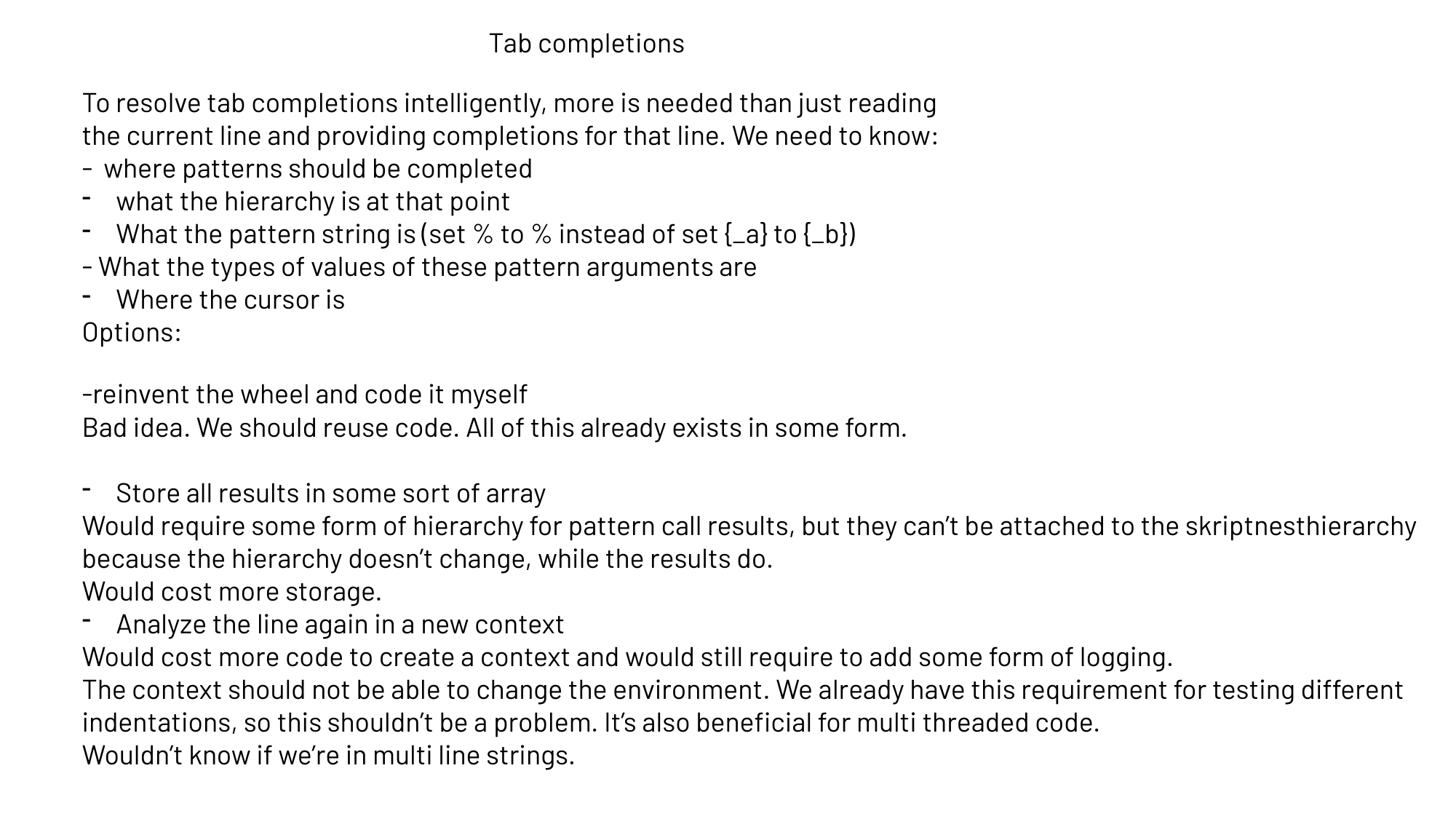

Tab completions
To resolve tab completions intelligently, more is needed than just reading the current line and providing completions for that line. We need to know:
-  where patterns should be completed
what the hierarchy is at that point
What the pattern string is (set % to % instead of set {_a} to {_b})
- What the types of values of these pattern arguments are
Where the cursor is
Options:
-reinvent the wheel and code it myself
Bad idea. We should reuse code. All of this already exists in some form.

Store all results in some sort of array
Would require some form of hierarchy for pattern call results, but they can’t be attached to the skriptnesthierarchy because the hierarchy doesn’t change, while the results do.
Would cost more storage.
Analyze the line again in a new context
Would cost more code to create a context and would still require to add some form of logging.
The context should not be able to change the environment. We already have this requirement for testing different indentations, so this shouldn’t be a problem. It’s also beneficial for multi threaded code.
Wouldn’t know if we’re in multi line strings.